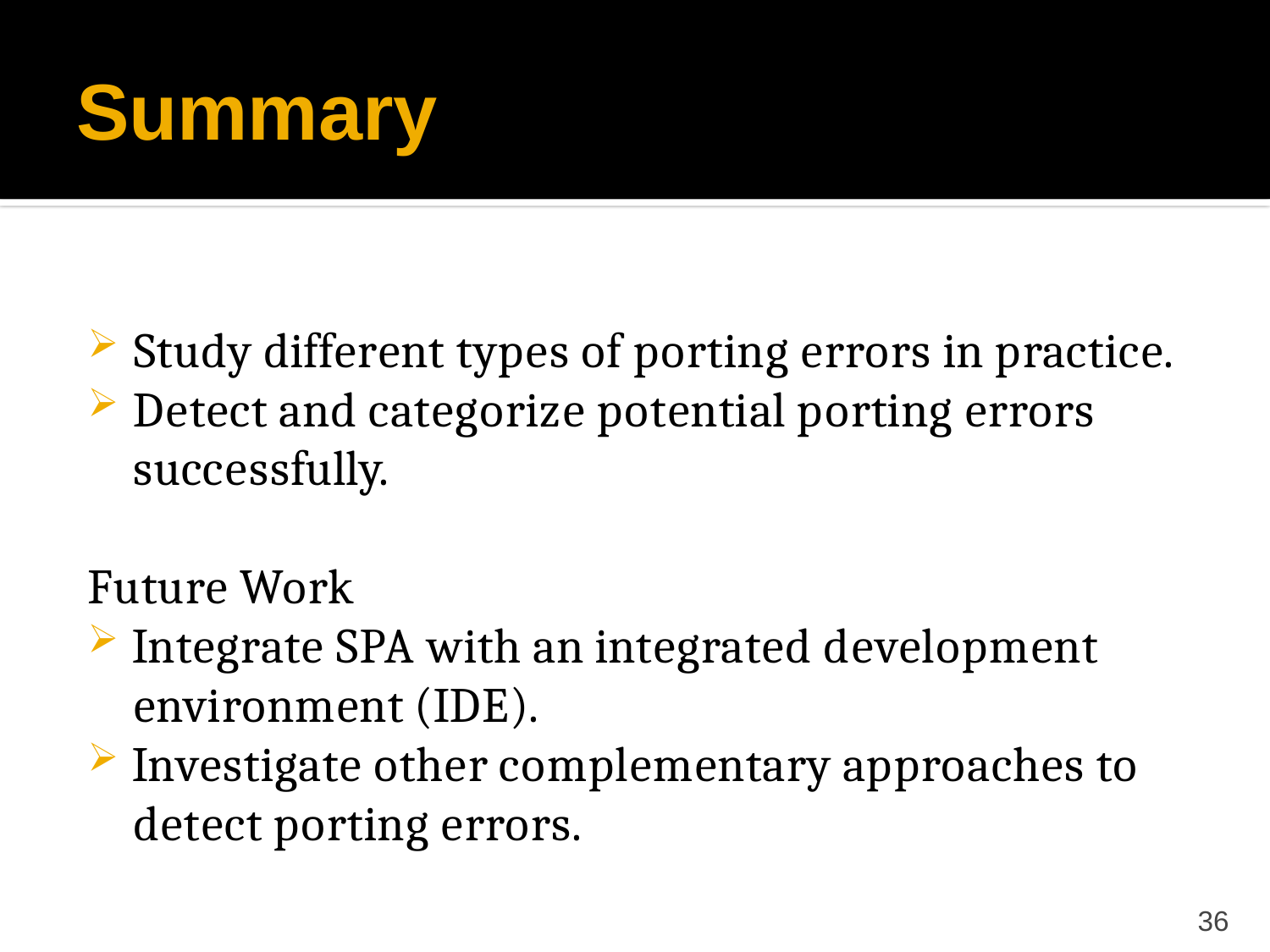

# Summary

Study different types of porting errors in practice.
Detect and categorize potential porting errors successfully.

Future Work
Integrate SPA with an integrated development environment (IDE).
Investigate other complementary approaches to detect porting errors.
36